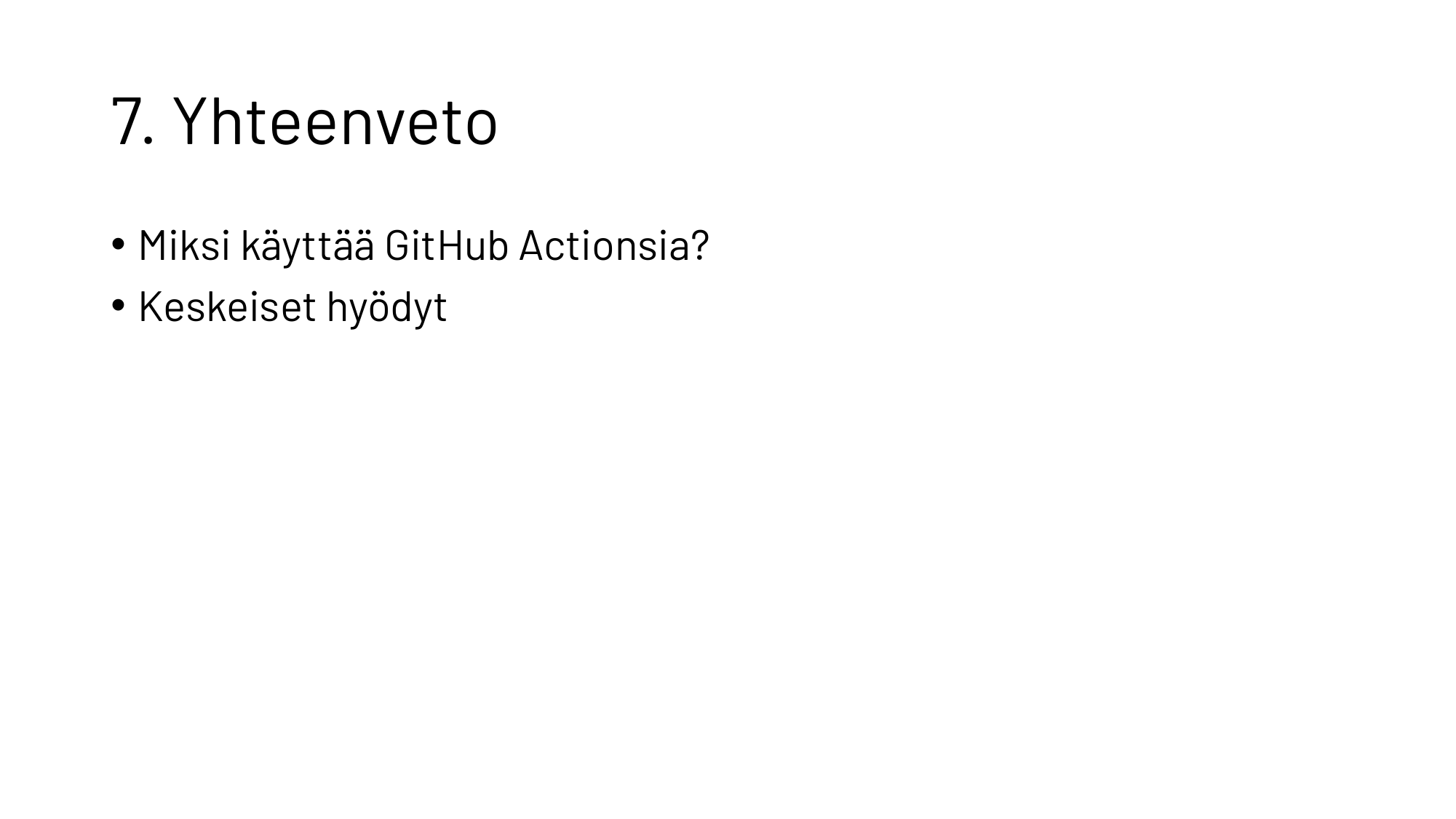

# 7. Yhteenveto
Miksi käyttää GitHub Actionsia?
Keskeiset hyödyt